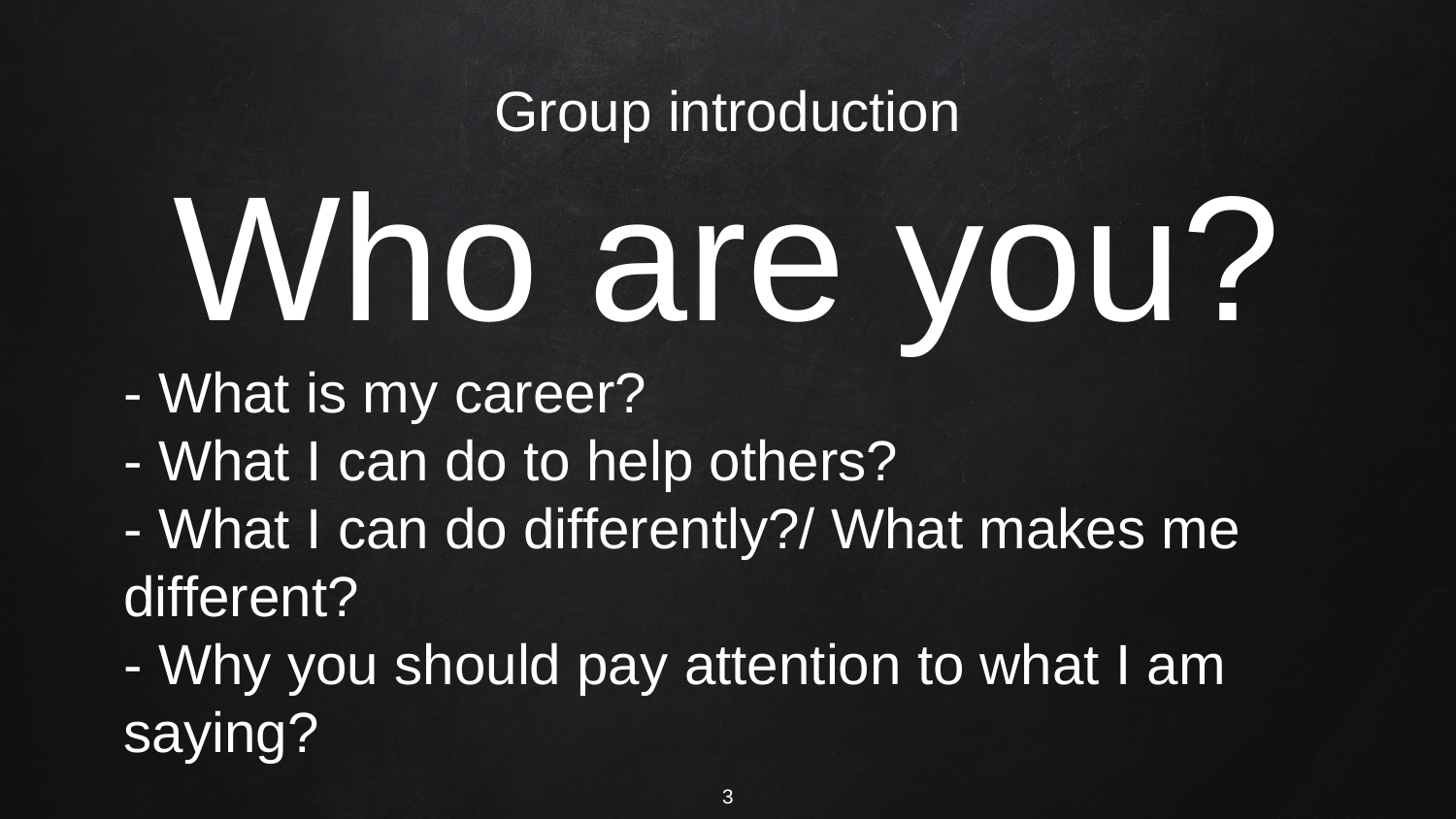

Group introduction
Who are you?
- What is my career?
- What I can do to help others?
- What I can do differently?/ What makes me different?
- Why you should pay attention to what I am saying?

3